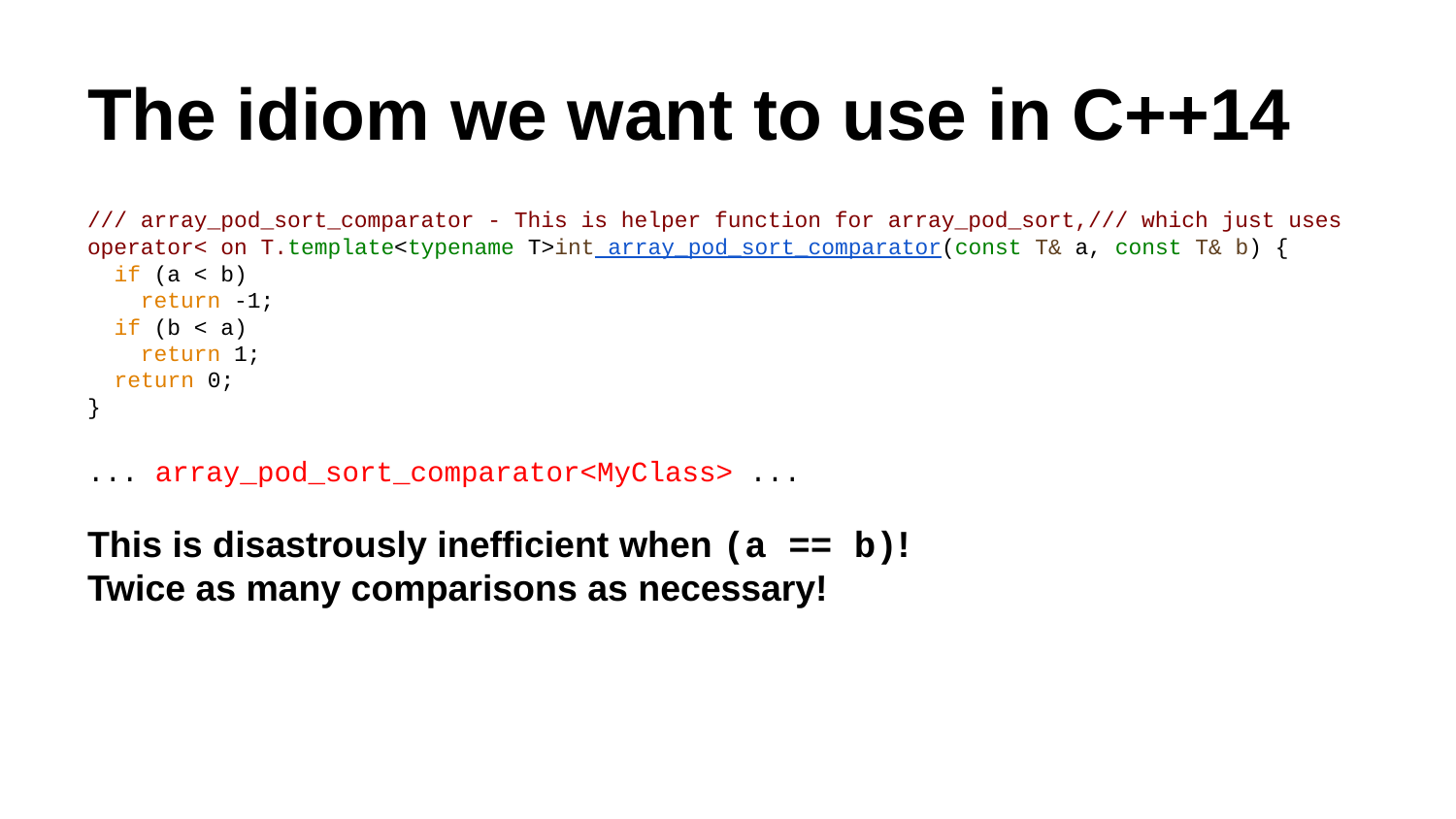

# The idiom we want to use in C++14
/// array_pod_sort_comparator - This is helper function for array_pod_sort,/// which just uses operator< on T.template<typename T>int array_pod_sort_comparator(const T& a, const T& b) {
  if (a < b)
    return -1;
  if (b < a)
    return 1;
  return 0;
}

... array_pod_sort_comparator<MyClass> ...

This is disastrously inefficient when (a == b)!
Twice as many comparisons as necessary!